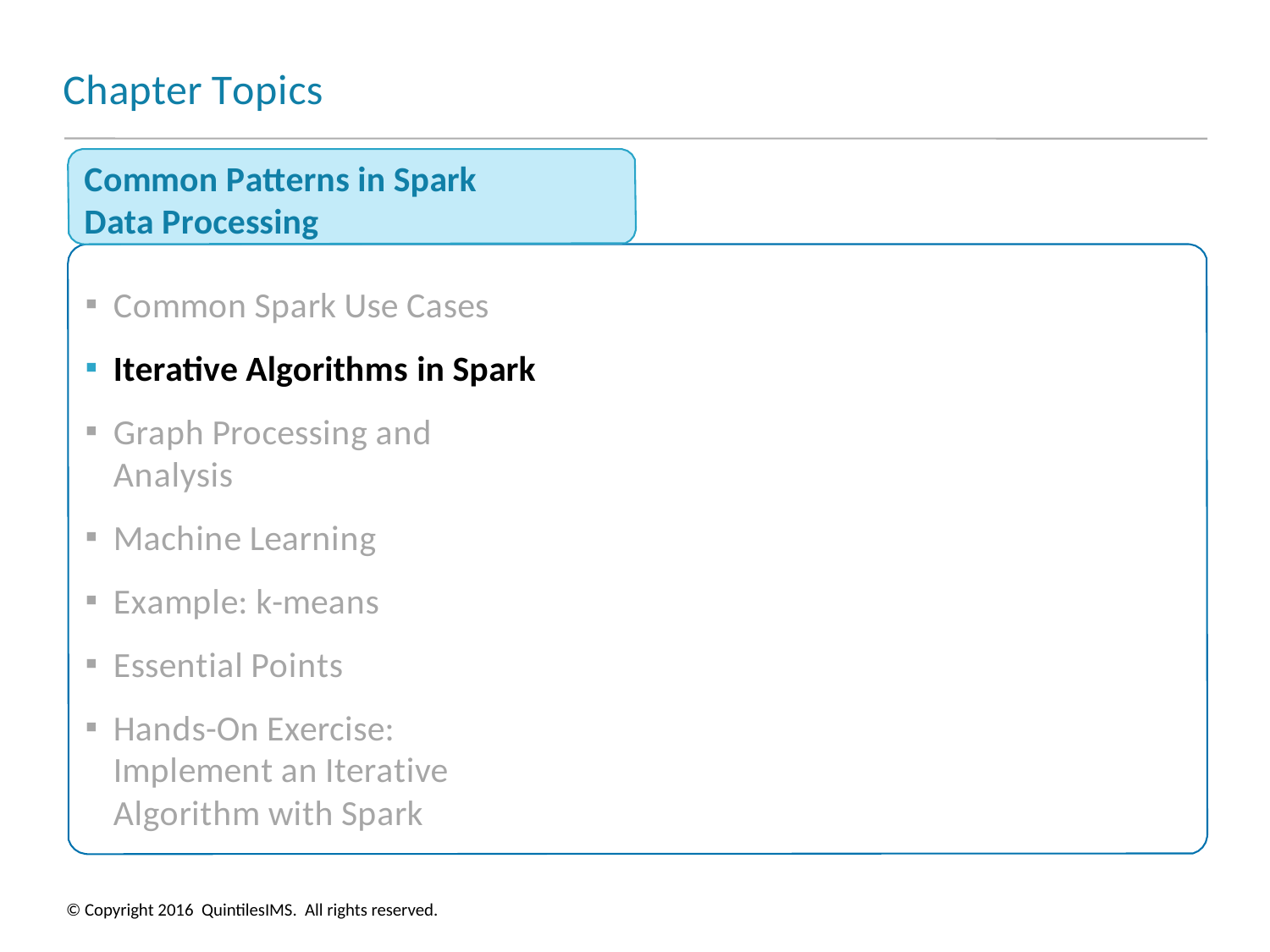

# Chapter Topics

Common Patterns in Spark Data Processing

Common Spark Use Cases
Iterative Algorithms in Spark
Graph Processing and Analysis
Machine Learning
Example: k-means
Essential Points
Hands-On Exercise: Implement an Iterative Algorithm with Spark

© Copyright 2016  QuintilesIMS.  All rights reserved.